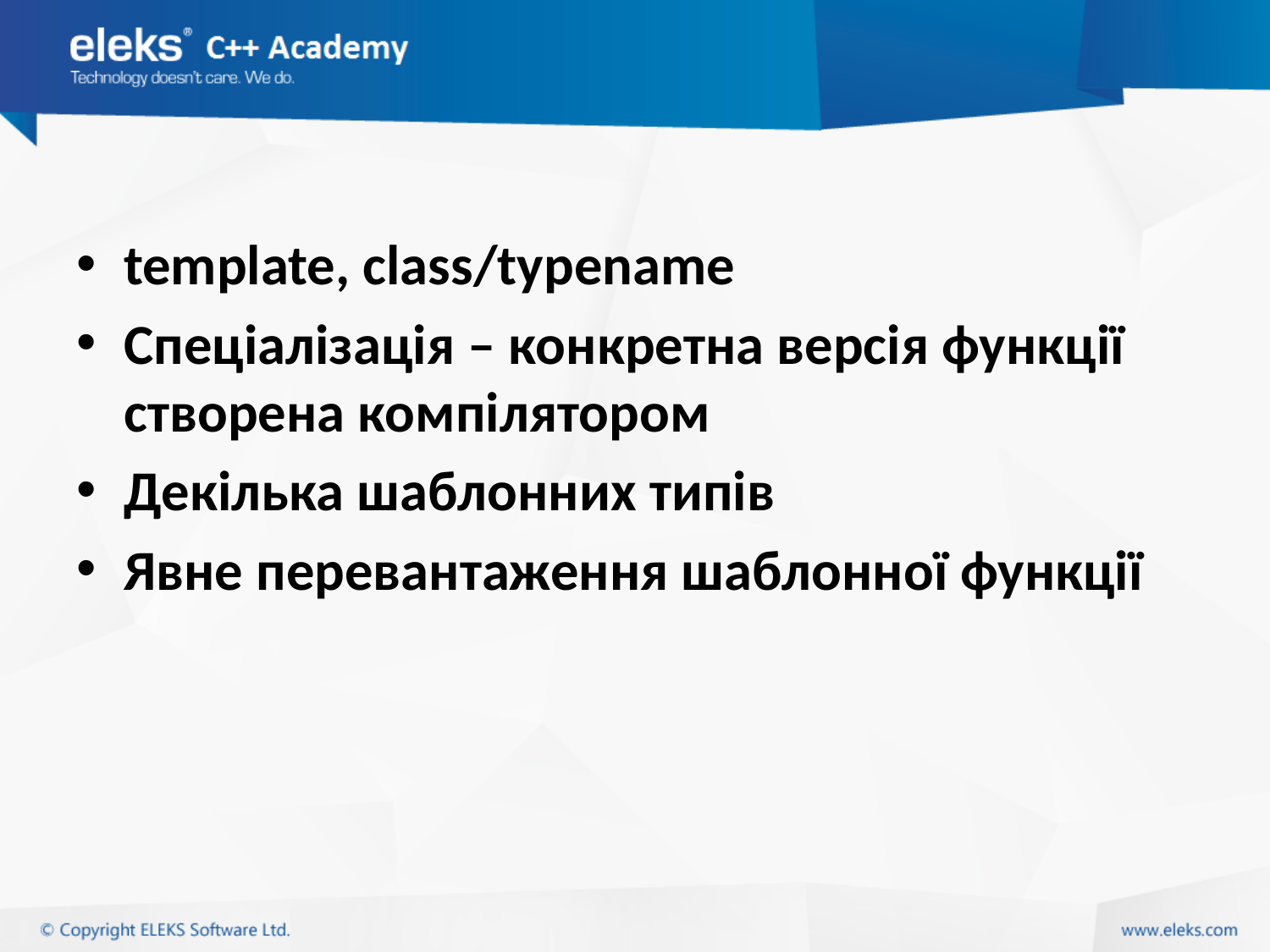

#
template, class/typename
Спеціалізація – конкретна версія функції створена компілятором
Декілька шаблонних типів
Явне перевантаження шаблонної функції